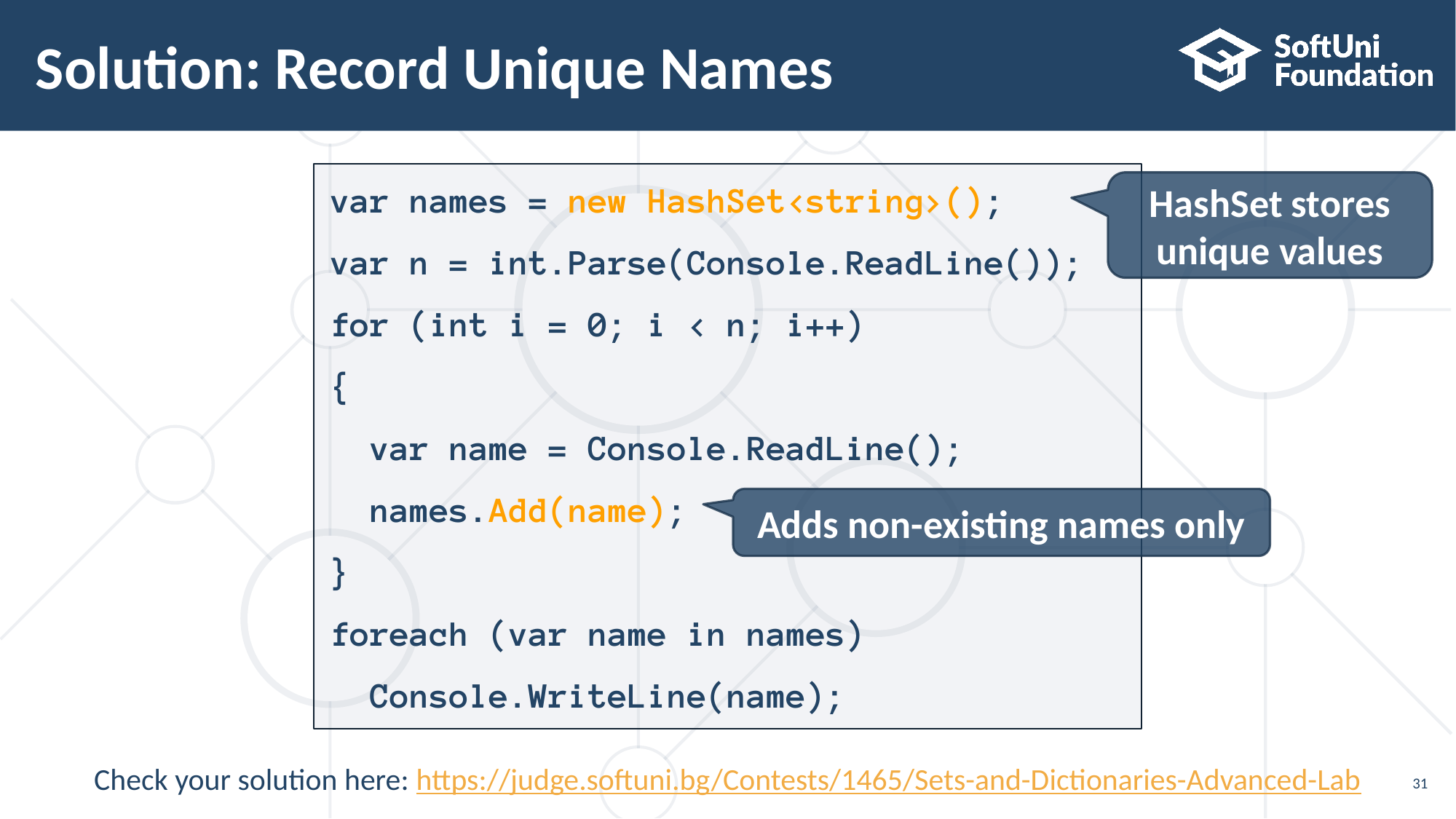

# Solution: Record Unique Names
var names = new HashSet<string>();
var n = int.Parse(Console.ReadLine());
for (int i = 0; i < n; i++)
{
  var name = Console.ReadLine();
  names.Add(name);
}
foreach (var name in names)
  Console.WriteLine(name);
HashSet stores unique values
Adds non-existing names only
Check your solution here: https://judge.softuni.bg/Contests/1465/Sets-and-Dictionaries-Advanced-Lab
31